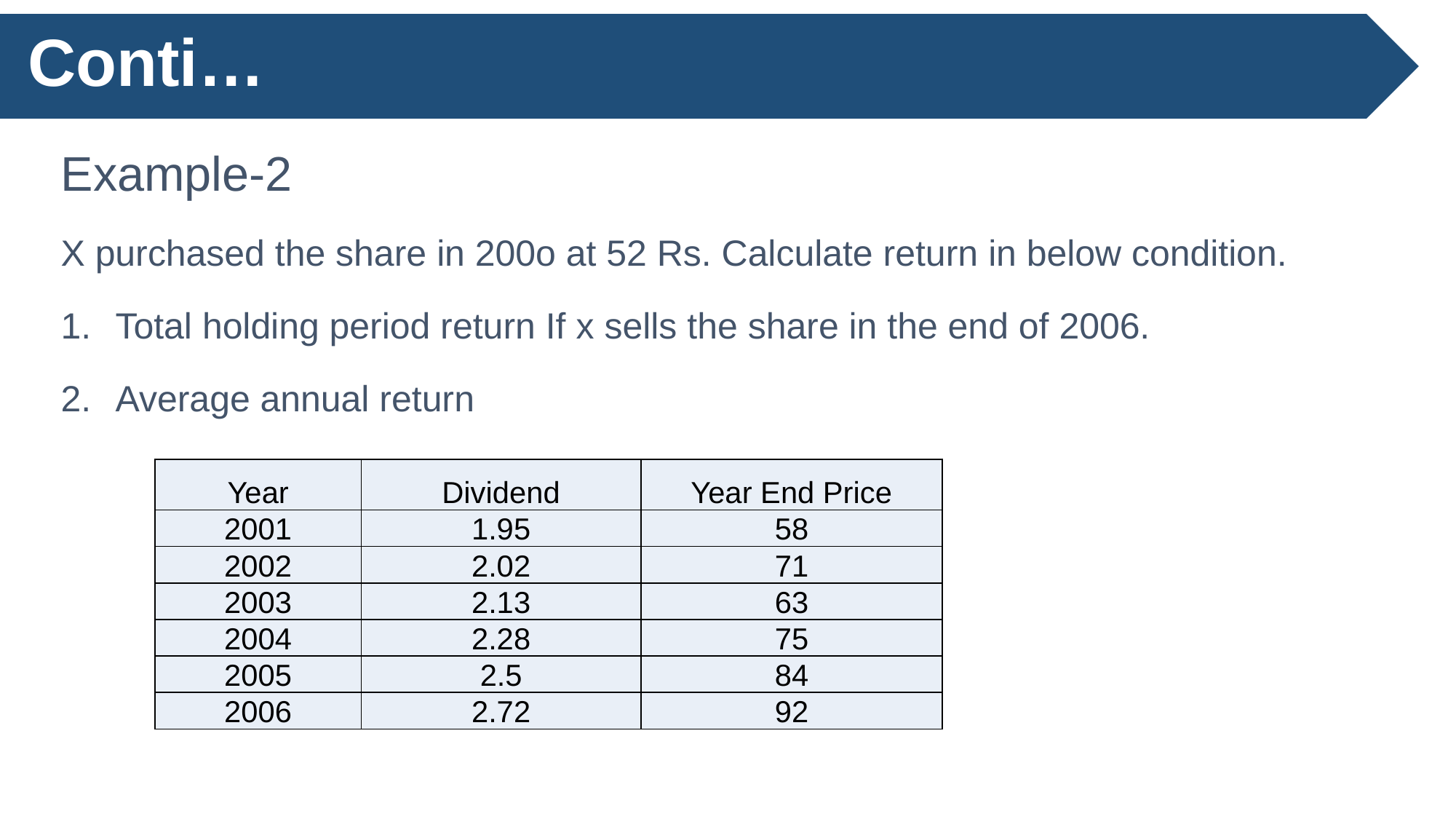

# Conti…
Example-2
X purchased the share in 200o at 52 Rs. Calculate return in below condition.
Total holding period return If x sells the share in the end of 2006.
Average annual return

| Year | Dividend | Year End Price |
| --- | --- | --- |
| 2001 | 1.95 | 58 |
| 2002 | 2.02 | 71 |
| 2003 | 2.13 | 63 |
| 2004 | 2.28 | 75 |
| 2005 | 2.5 | 84 |
| 2006 | 2.72 | 92 |